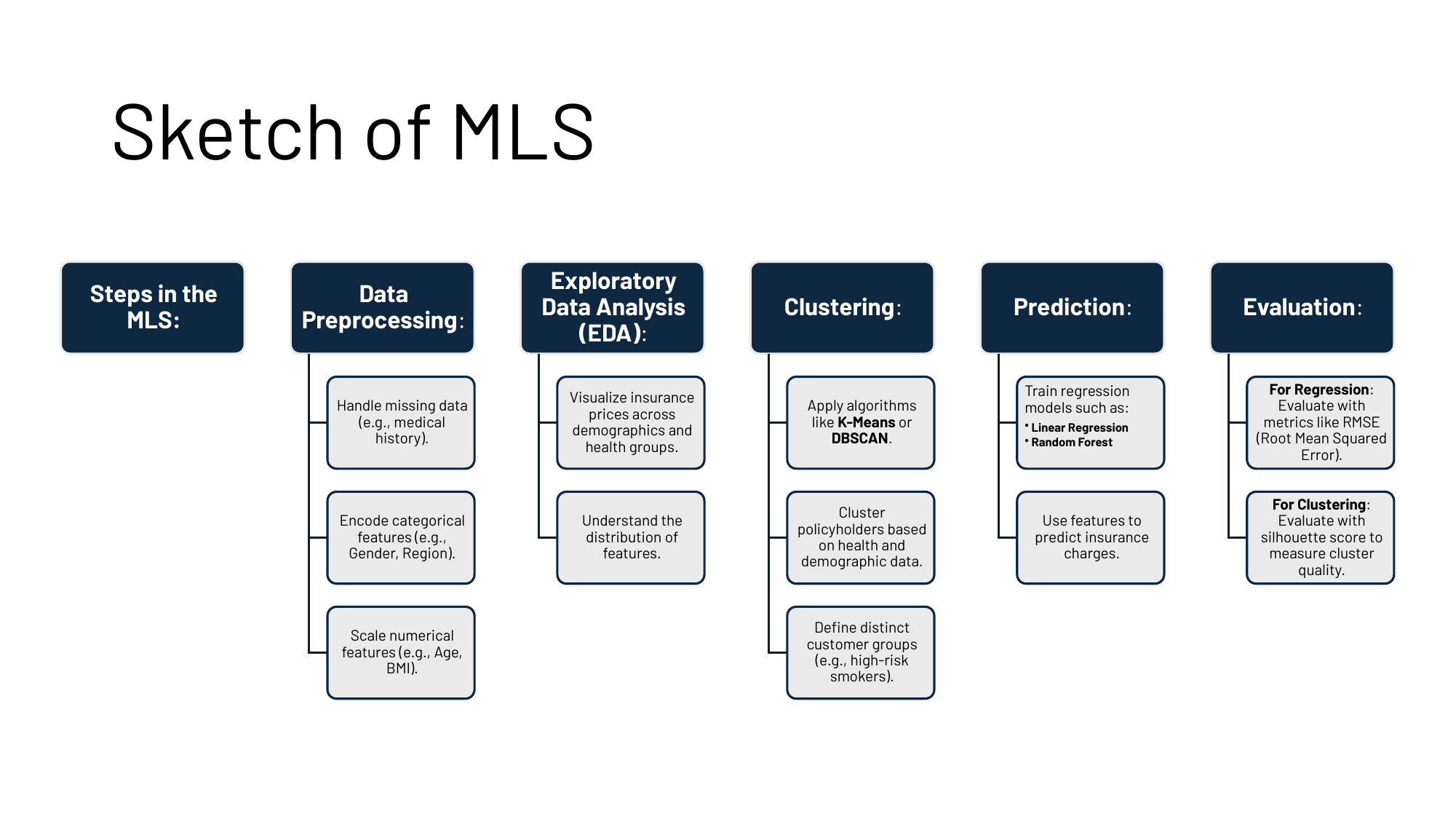

# Sketch of MLS
Steps in the MLS:
Data Preprocessing:
Handle missing data (e.g., medical history).
Encode categorical features (e.g., Gender, Region).
Scale numerical features (e.g., Age, BMI).
Exploratory Data Analysis (EDA):
Visualize insurance prices across demographics and health groups.
Understand the distribution of features.
Clustering:
Apply algorithms like K-Means or DBSCAN.
Cluster policyholders based on health and demographic data.
Define distinct customer groups (e.g., high-risk smokers).
Prediction:
Train regression models such as:
Linear Regression
Random Forest
Use features to predict insurance charges.
Evaluation:
For Regression: Evaluate with metrics like RMSE (Root Mean Squared Error).
For Clustering: Evaluate with silhouette score to measure cluster quality.